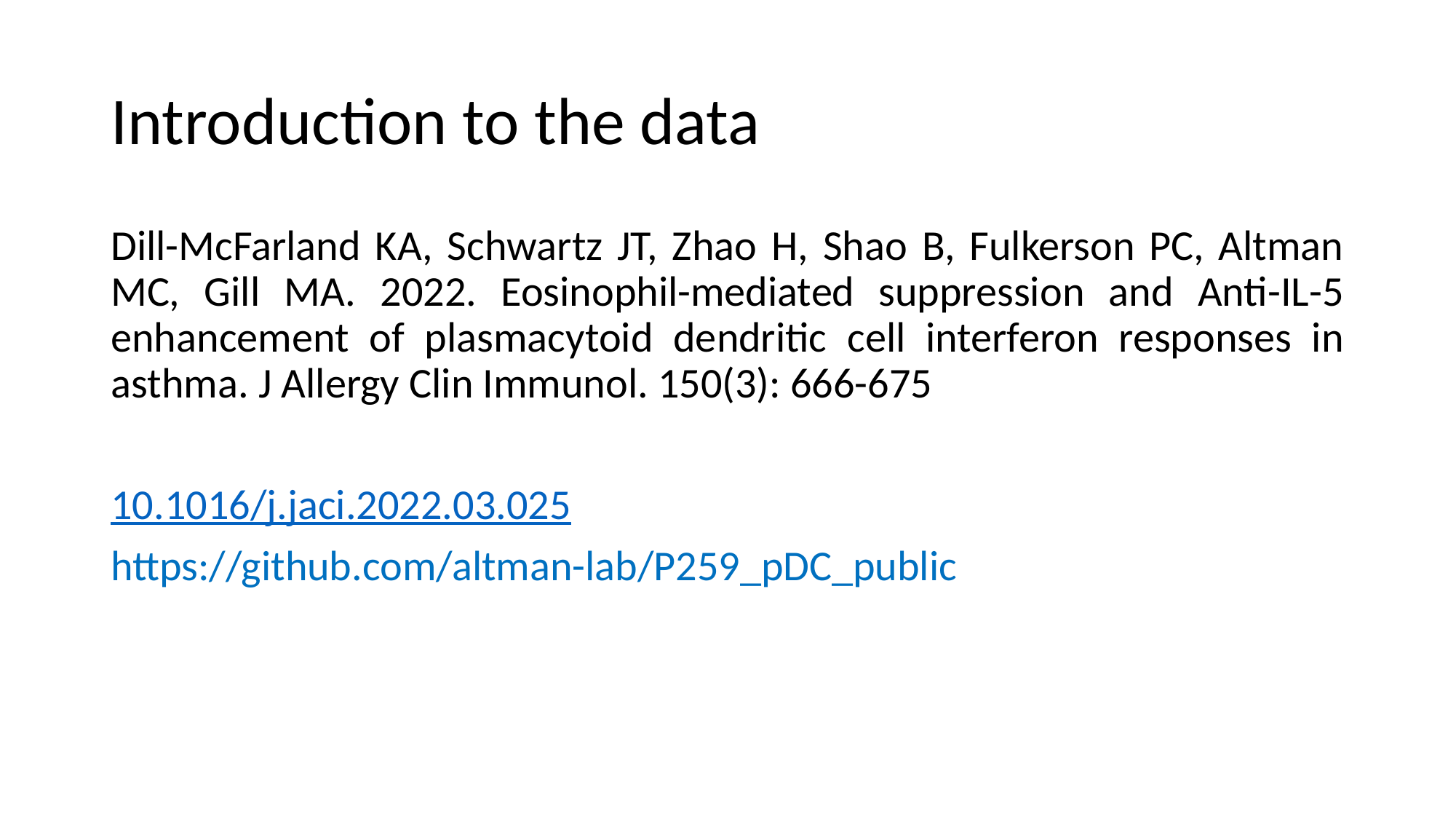

# Introduction to the data
Dill-McFarland KA, Schwartz JT, Zhao H, Shao B, Fulkerson PC, Altman MC, Gill MA. 2022. Eosinophil-mediated suppression and Anti-IL-5 enhancement of plasmacytoid dendritic cell interferon responses in asthma. J Allergy Clin Immunol. 150(3): 666-675

10.1016/j.jaci.2022.03.025
https://github.com/altman-lab/P259_pDC_public